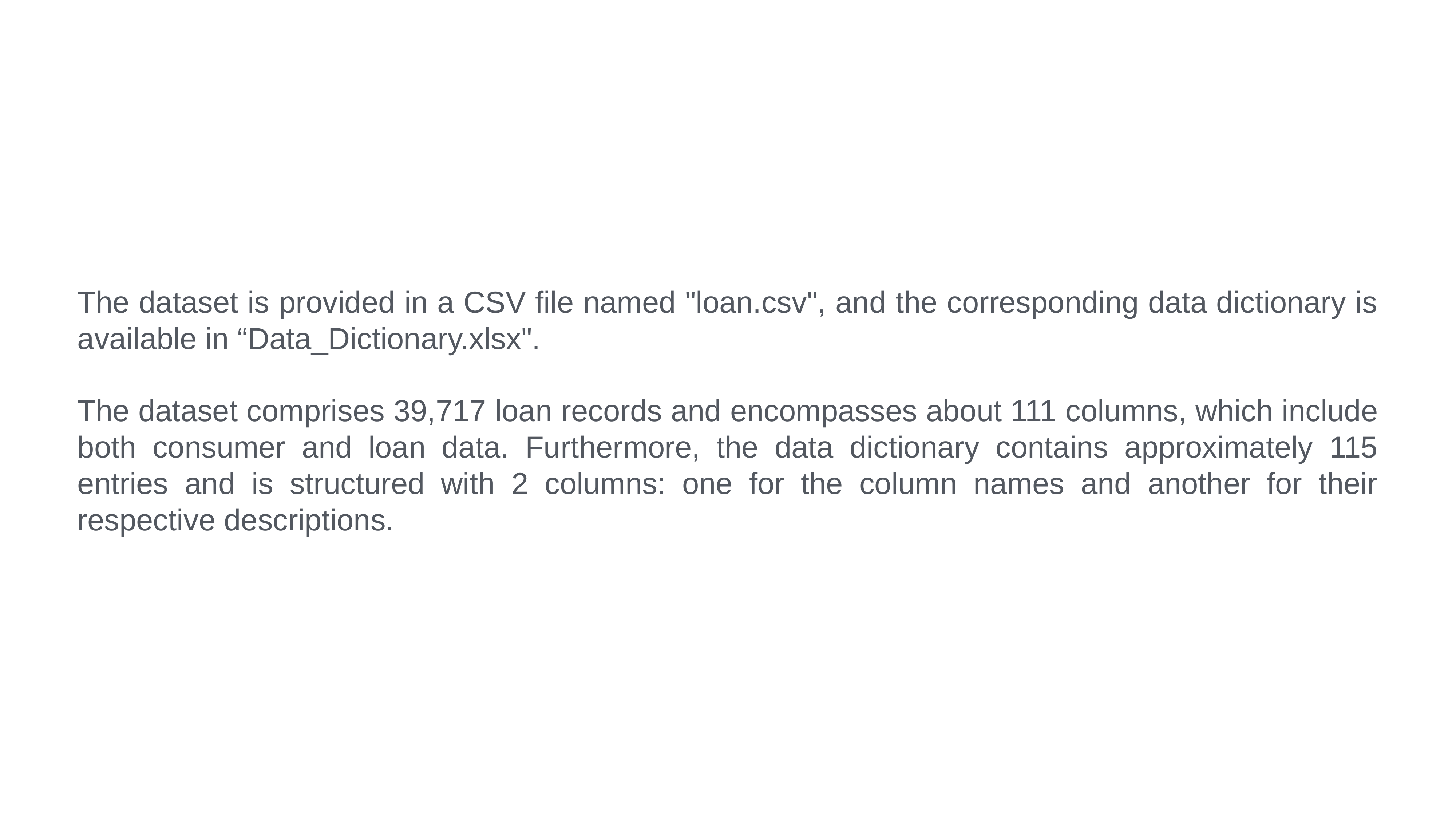

The dataset is provided in a CSV file named "loan.csv", and the corresponding data dictionary is available in “Data_Dictionary.xlsx".
The dataset comprises 39,717 loan records and encompasses about 111 columns, which include both consumer and loan data. Furthermore, the data dictionary contains approximately 115 entries and is structured with 2 columns: one for the column names and another for their respective descriptions.